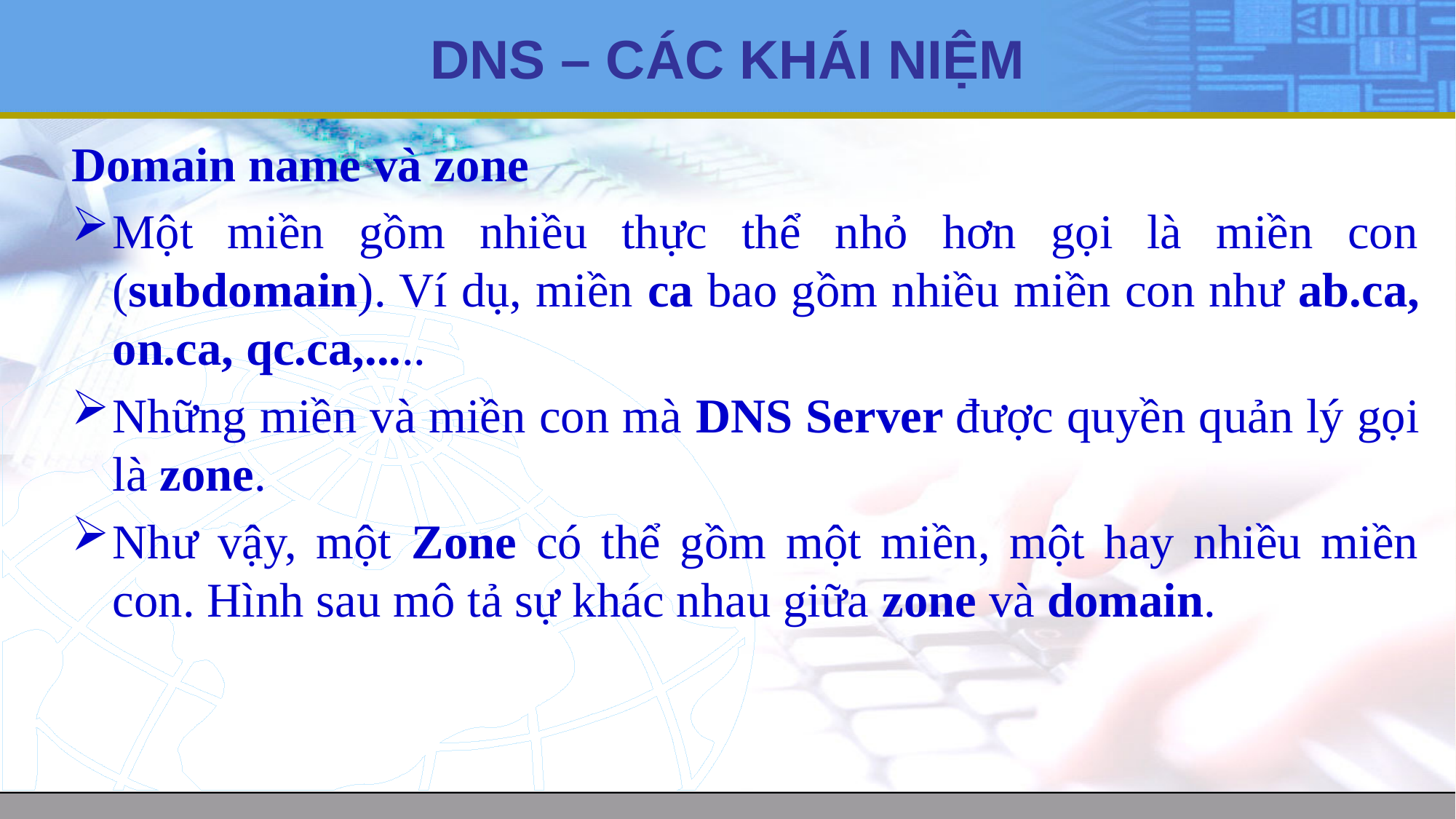

# DNS – CÁC KHÁI NIỆM
Domain name và zone
Một miền gồm nhiều thực thể nhỏ hơn gọi là miền con (subdomain). Ví dụ, miền ca bao gồm nhiều miền con như ab.ca, on.ca, qc.ca,.....
Những miền và miền con mà DNS Server được quyền quản lý gọi là zone.
Như vậy, một Zone có thể gồm một miền, một hay nhiều miền con. Hình sau mô tả sự khác nhau giữa zone và domain.